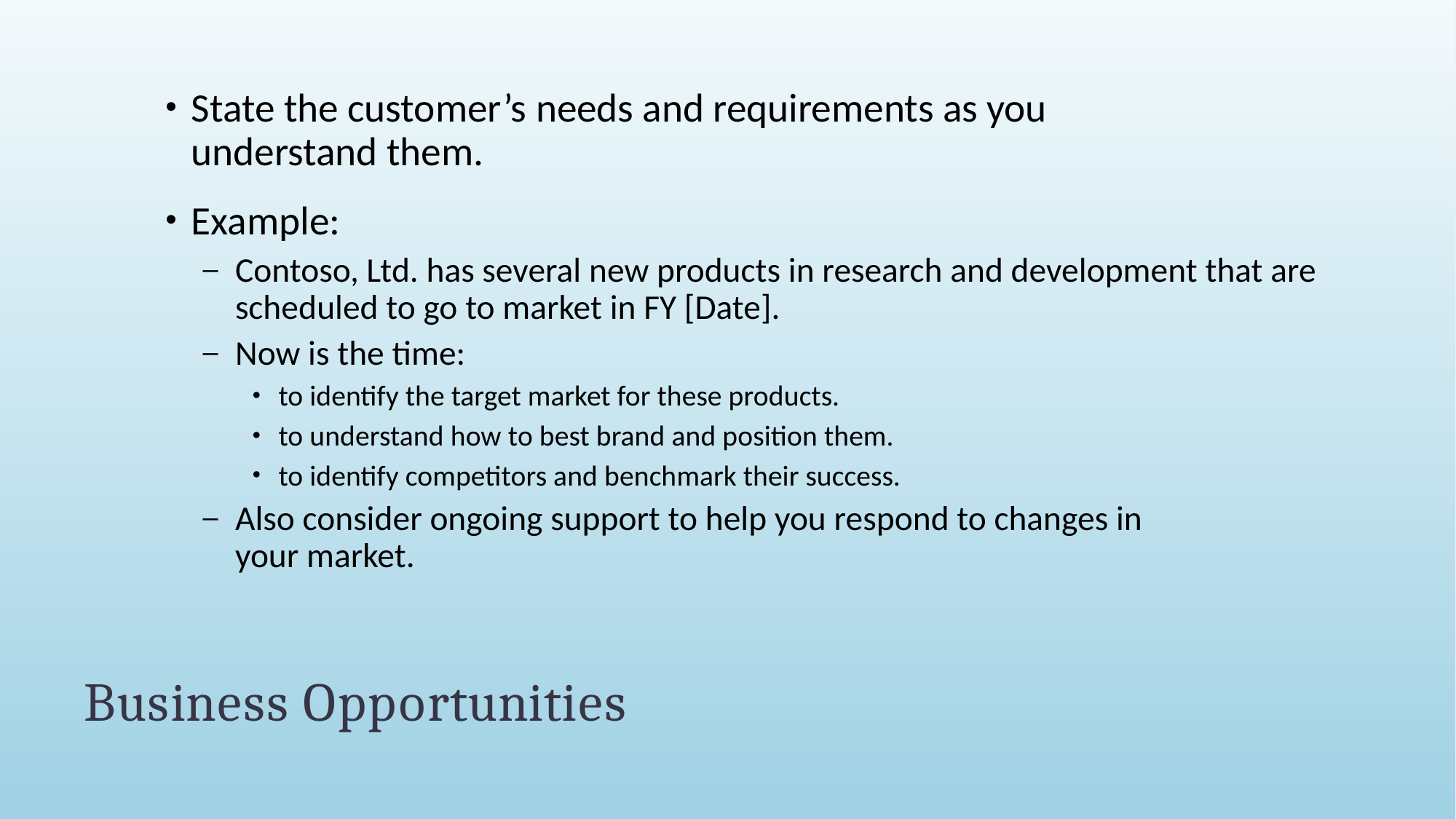

State the customer’s needs and requirements as you
understand them.
Example:
Contoso, Ltd. has several new products in research and development that are scheduled to go to market in FY [Date].
Now is the time:
to identify the target market for these products.
to understand how to best brand and position them.
to identify competitors and benchmark their success.
Also consider ongoing support to help you respond to changes in
your market.
# Business Opportunities